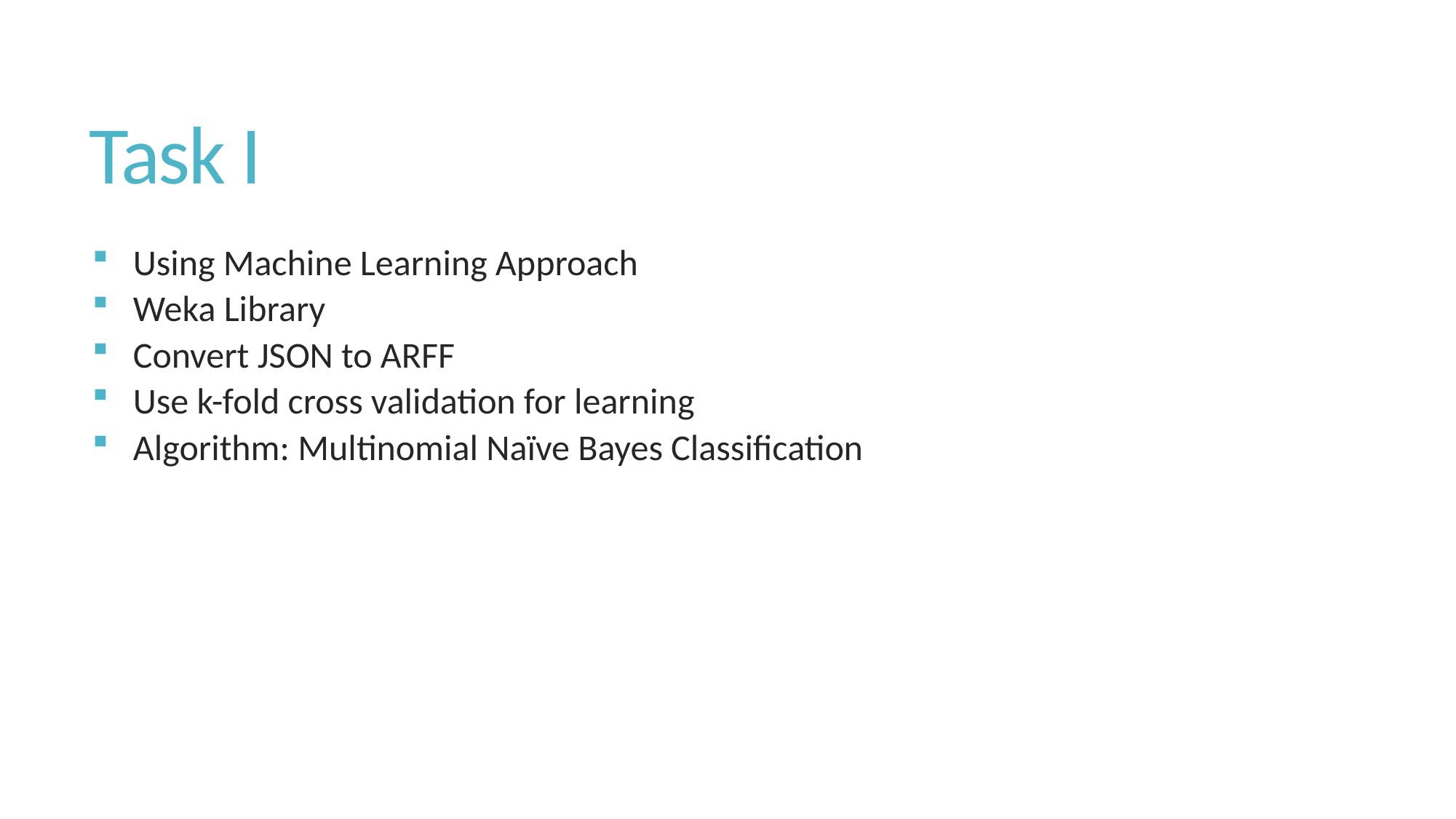

# Task I
Using Machine Learning Approach
Weka Library
Convert JSON to ARFF
Use k-fold cross validation for learning
Algorithm: Multinomial Naïve Bayes Classification